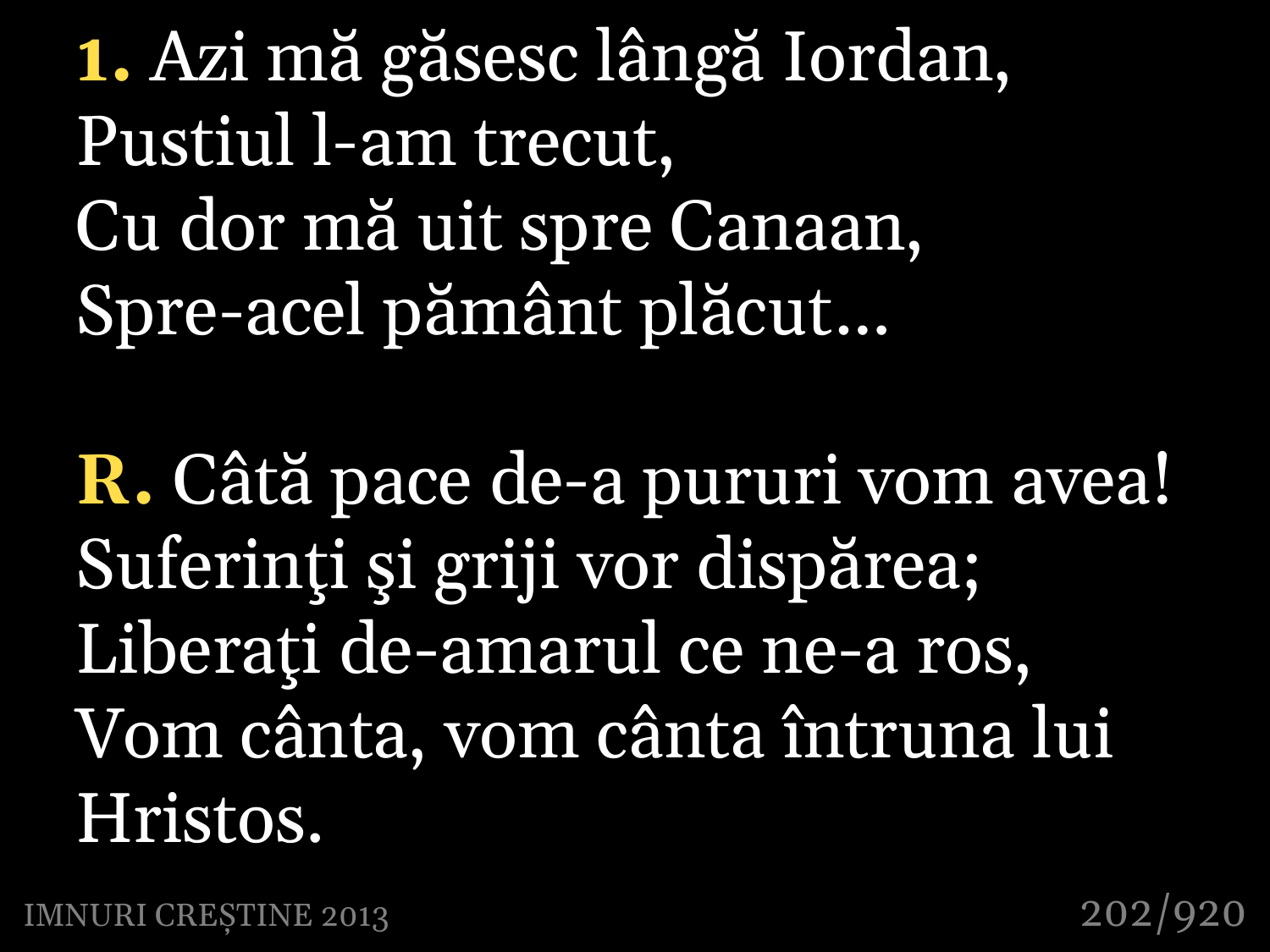

1. Azi mă găsesc lângă Iordan,
Pustiul l-am trecut,
Cu dor mă uit spre Canaan,
Spre-acel pământ plăcut…

R. Câtă pace de-a pururi vom avea!
Suferinţi şi griji vor dispărea;
Liberaţi de-amarul ce ne-a ros,
Vom cânta, vom cânta întruna lui Hristos.
202/920
IMNURI CREȘTINE 2013